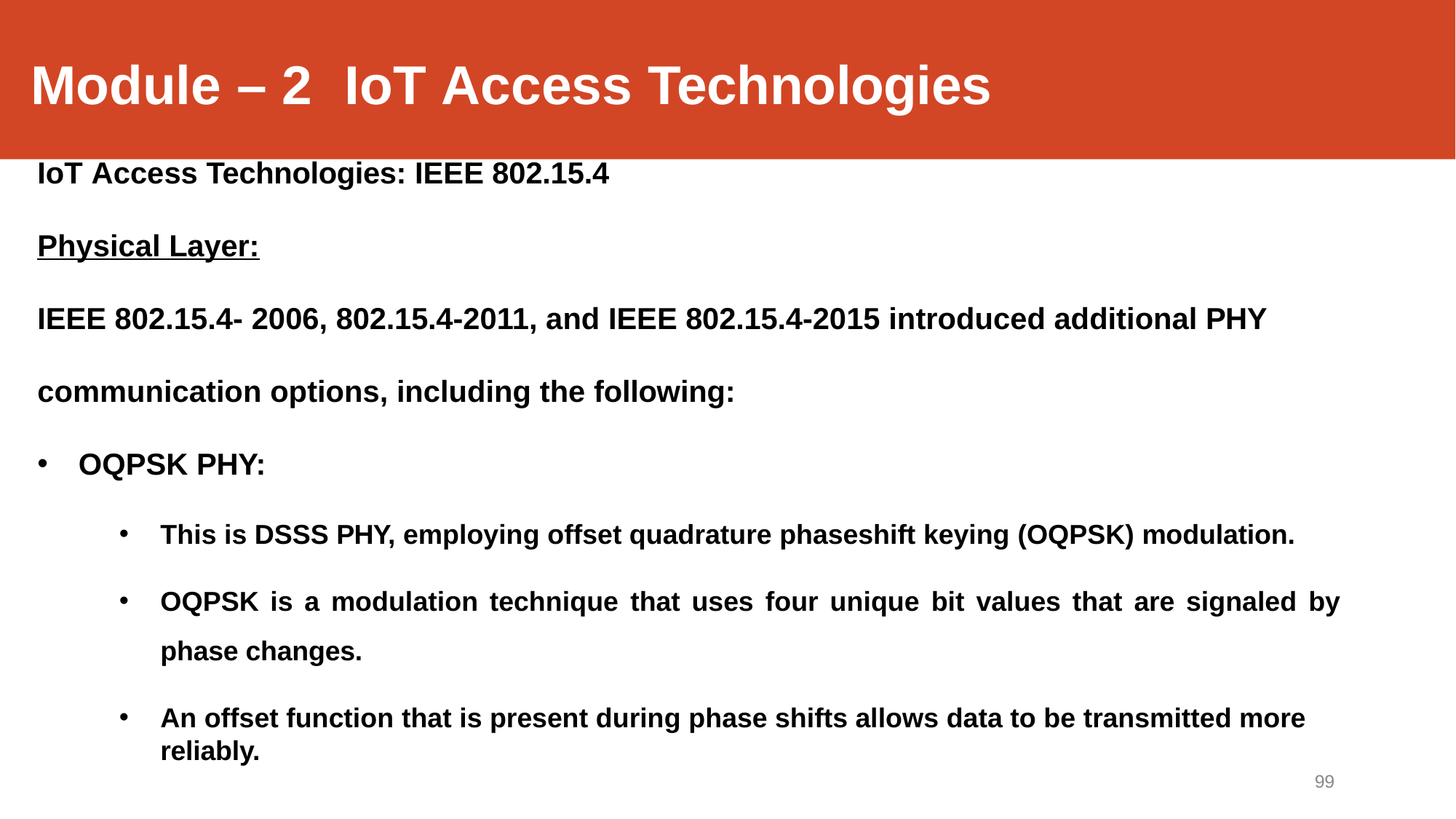

# Module – 2	IoT Access Technologies
IoT Access Technologies: IEEE 802.15.4
Physical Layer:
IEEE 802.15.4- 2006, 802.15.4-2011, and IEEE 802.15.4-2015 introduced additional PHY
communication options, including the following:
OQPSK PHY:
This is DSSS PHY, employing offset quadrature phaseshift keying (OQPSK) modulation.
OQPSK is a modulation technique that uses four unique bit values that are signaled by phase changes.
An offset function that is present during phase shifts allows data to be transmitted more reliably.
99